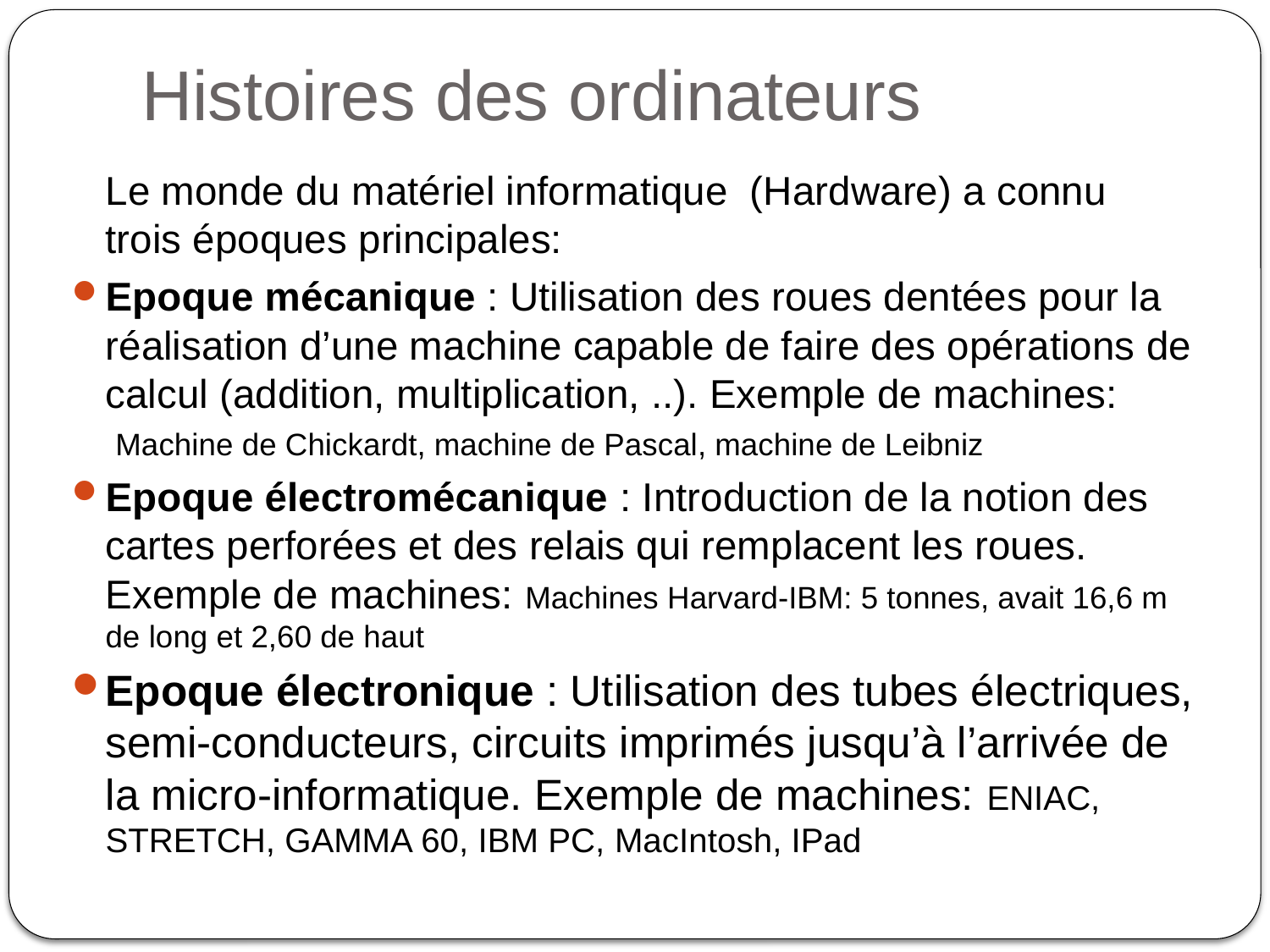

# Histoires des ordinateurs
	Le monde du matériel informatique  (Hardware) a connu trois époques principales:
Epoque mécanique : Utilisation des roues dentées pour la réalisation d’une machine capable de faire des opérations de calcul (addition, multiplication, ..). Exemple de machines:
     Machine de Chickardt, machine de Pascal, machine de Leibniz
Epoque électromécanique : Introduction de la notion des cartes perforées et des relais qui remplacent les roues. Exemple de machines: Machines Harvard-IBM: 5 tonnes, avait 16,6 m de long et 2,60 de haut
Epoque électronique : Utilisation des tubes électriques, semi-conducteurs, circuits imprimés jusqu’à l’arrivée de la micro-informatique. Exemple de machines: ENIAC, STRETCH, GAMMA 60, IBM PC, MacIntosh, IPad